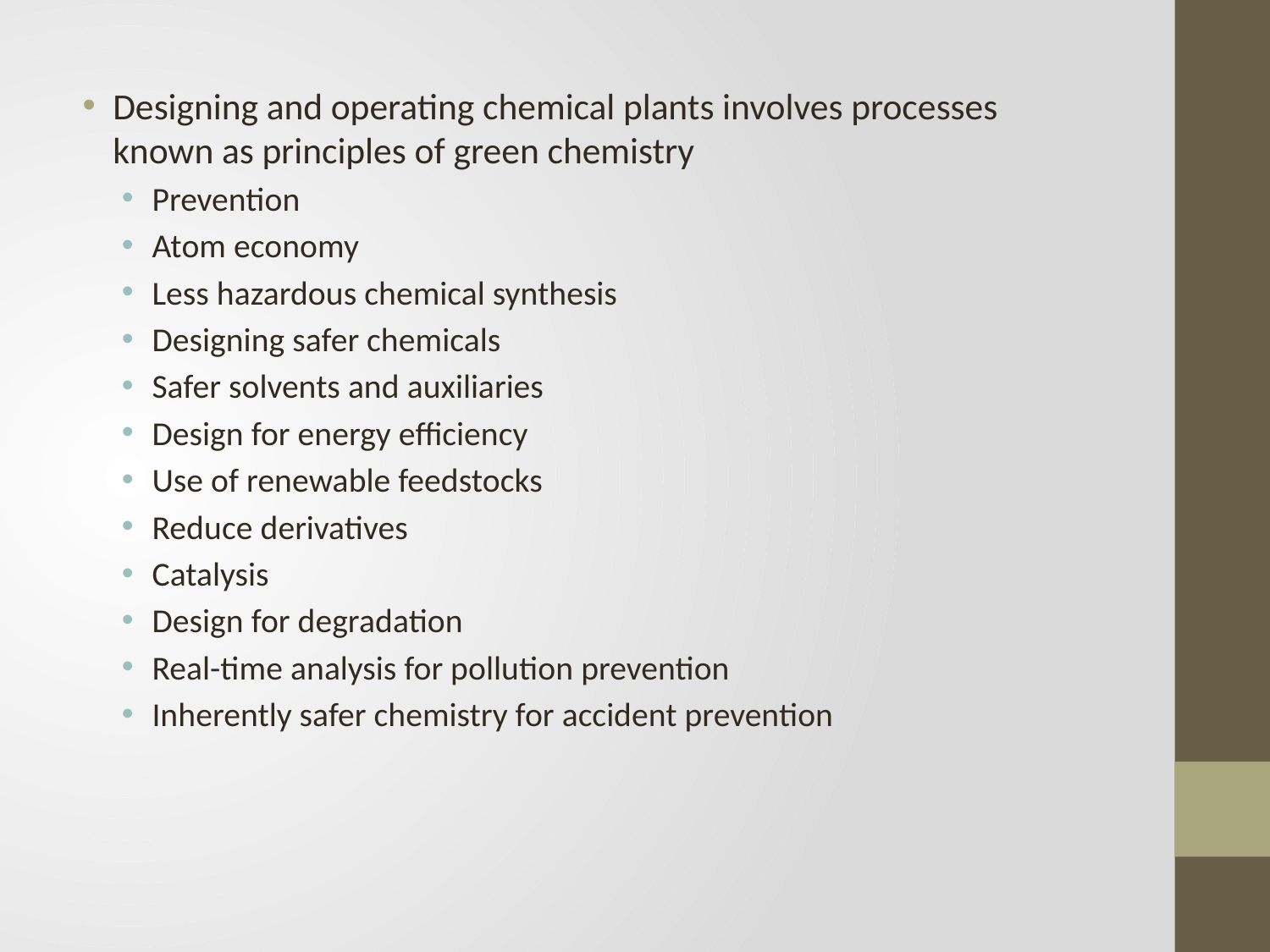

Designing and operating chemical plants involves processes known as principles of green chemistry
Prevention
Atom economy
Less hazardous chemical synthesis
Designing safer chemicals
Safer solvents and auxiliaries
Design for energy efficiency
Use of renewable feedstocks
Reduce derivatives
Catalysis
Design for degradation
Real-time analysis for pollution prevention
Inherently safer chemistry for accident prevention